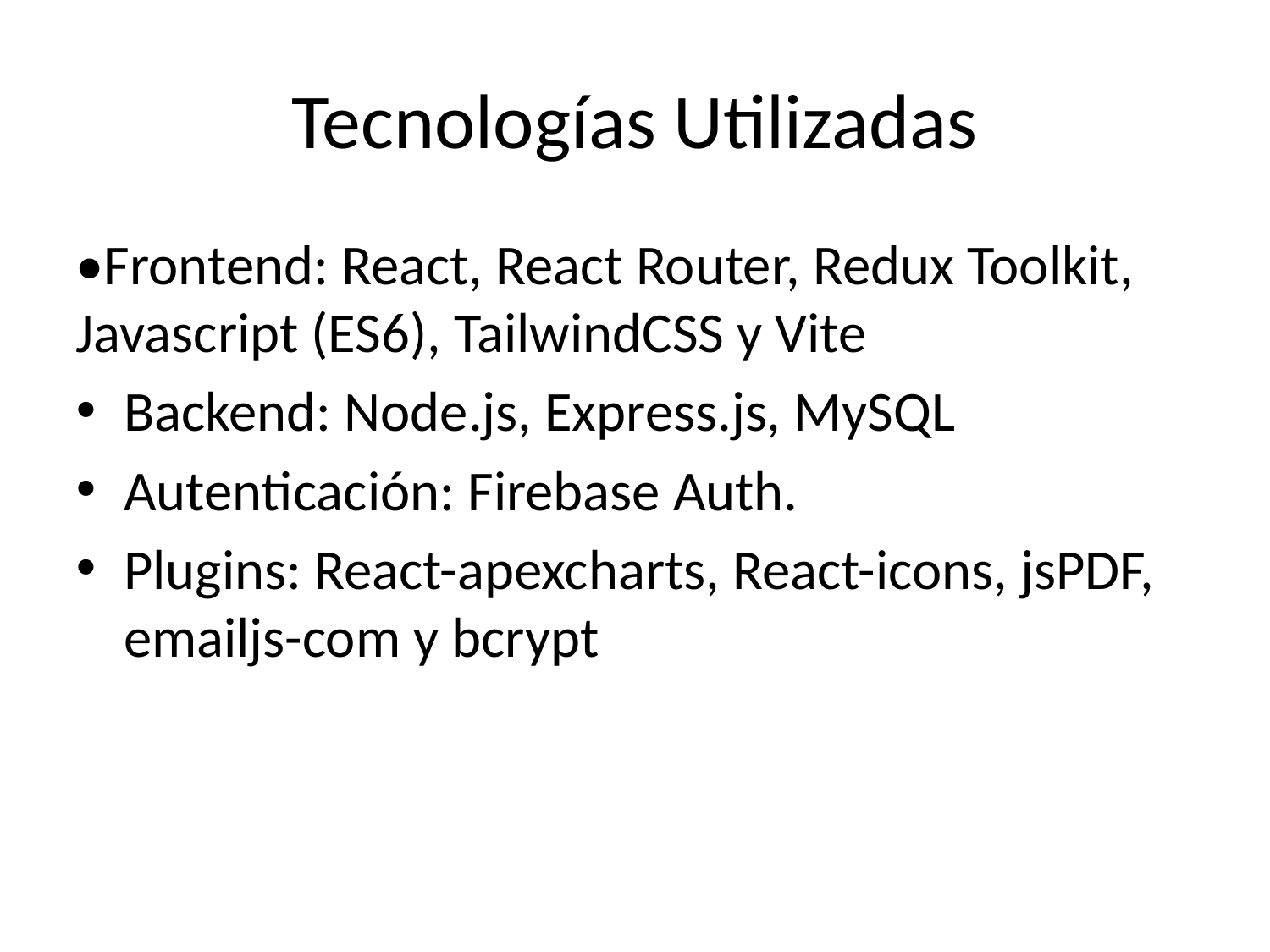

Tecnologías Utilizadas
•Frontend: React, React Router, Redux Toolkit, Javascript (ES6), TailwindCSS y Vite
Backend: Node.js, Express.js, MySQL
Autenticación: Firebase Auth.
Plugins: React-apexcharts, React-icons, jsPDF, emailjs-com y bcrypt